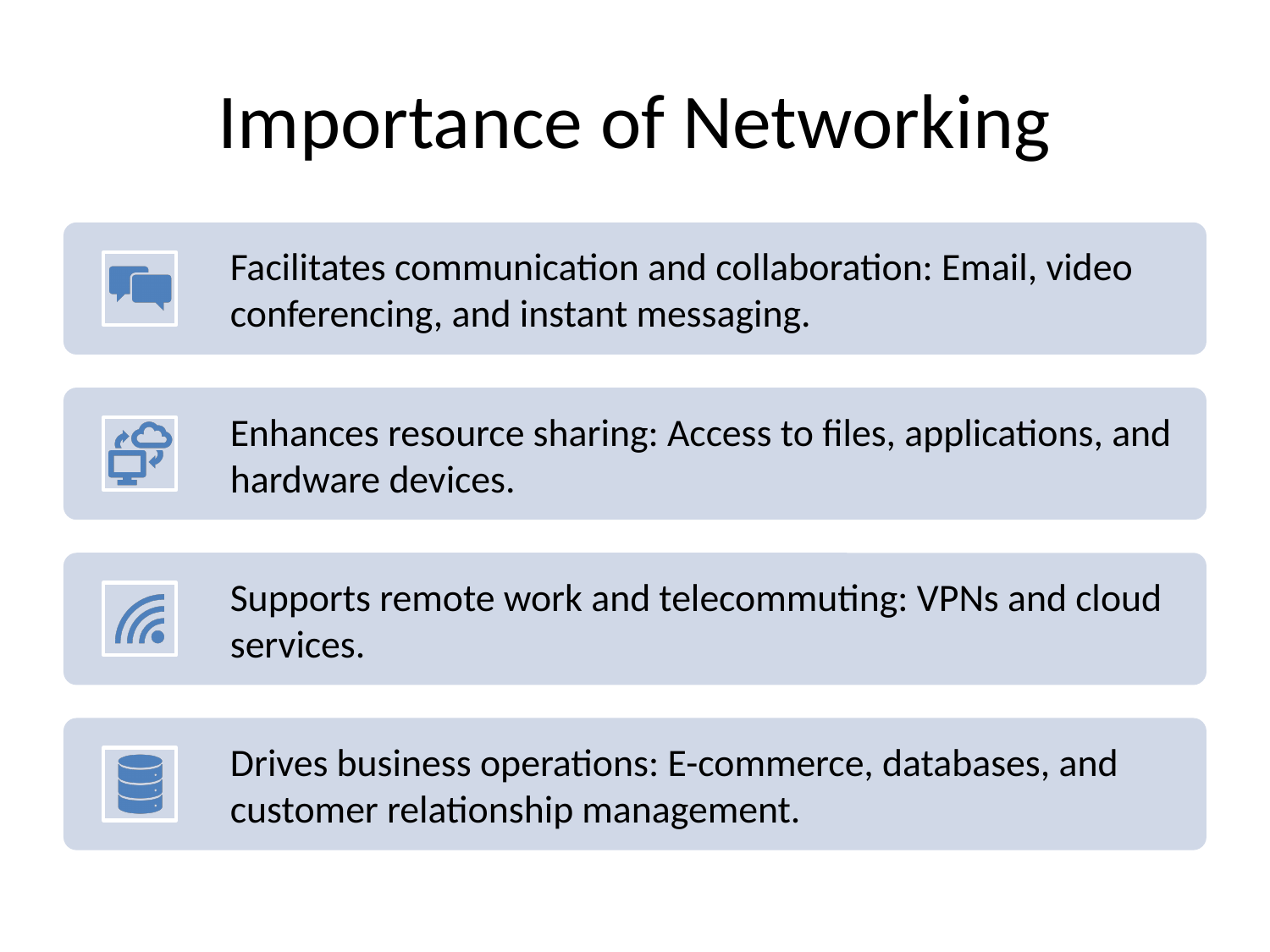

# Importance of Networking
Facilitates communication and collaboration: Email, video conferencing, and instant messaging.
Enhances resource sharing: Access to files, applications, and hardware devices.
Supports remote work and telecommuting: VPNs and cloud services.
Drives business operations: E-commerce, databases, and customer relationship management.